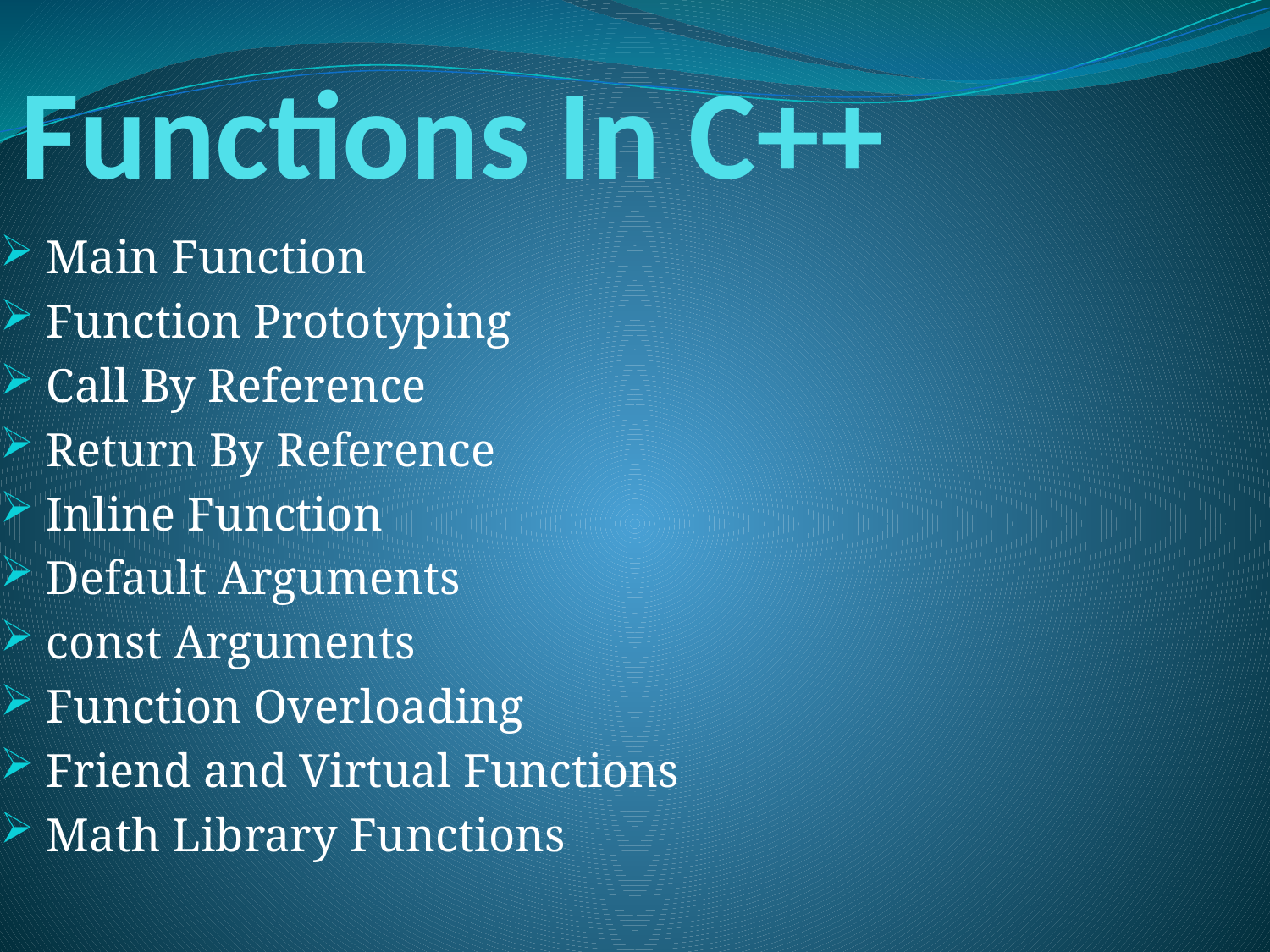

# Functions In C++
 Main Function
 Function Prototyping
 Call By Reference
 Return By Reference
 Inline Function
 Default Arguments
 const Arguments
 Function Overloading
 Friend and Virtual Functions
 Math Library Functions